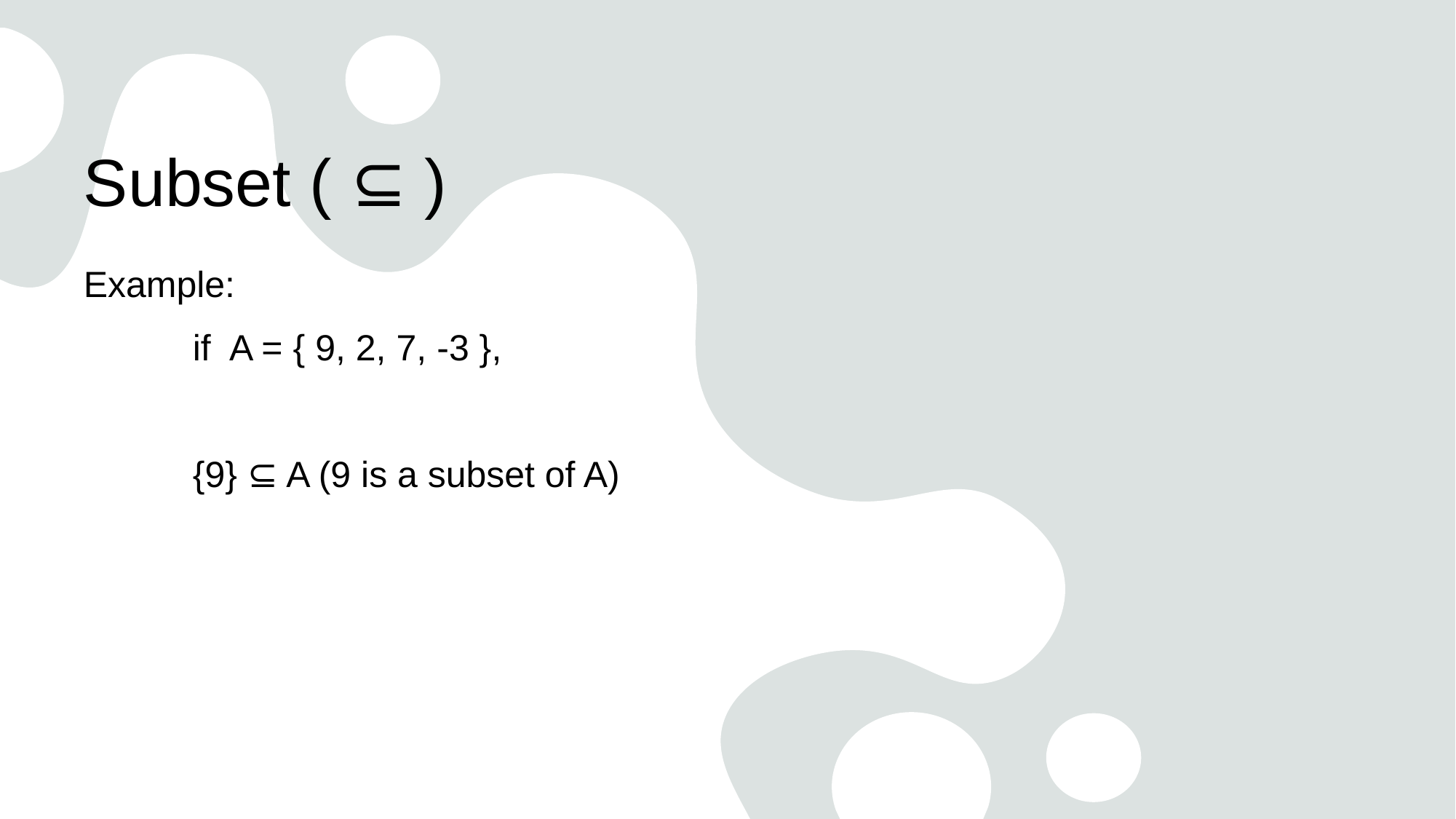

# Subset ( ⊆ )
Example:
	if  A = { 9, 2, 7, -3 },

	{9} ⊆ A (9 is a subset of A)